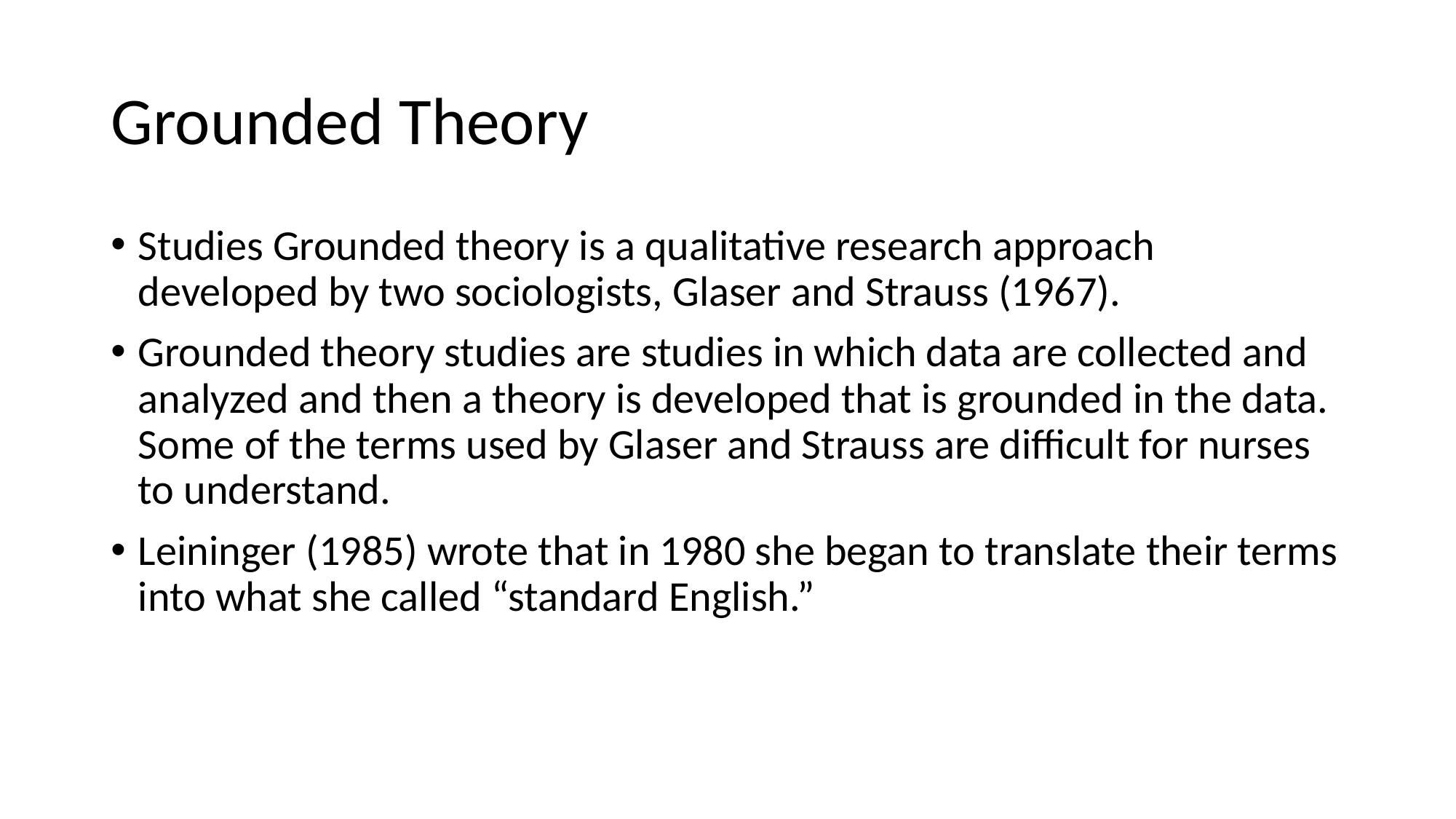

# Grounded Theory
Studies Grounded theory is a qualitative research approach developed by two sociologists, Glaser and Strauss (1967).
Grounded theory studies are studies in which data are collected and analyzed and then a theory is developed that is grounded in the data. Some of the terms used by Glaser and Strauss are difficult for nurses to understand.
Leininger (1985) wrote that in 1980 she began to translate their terms into what she called “standard English.”